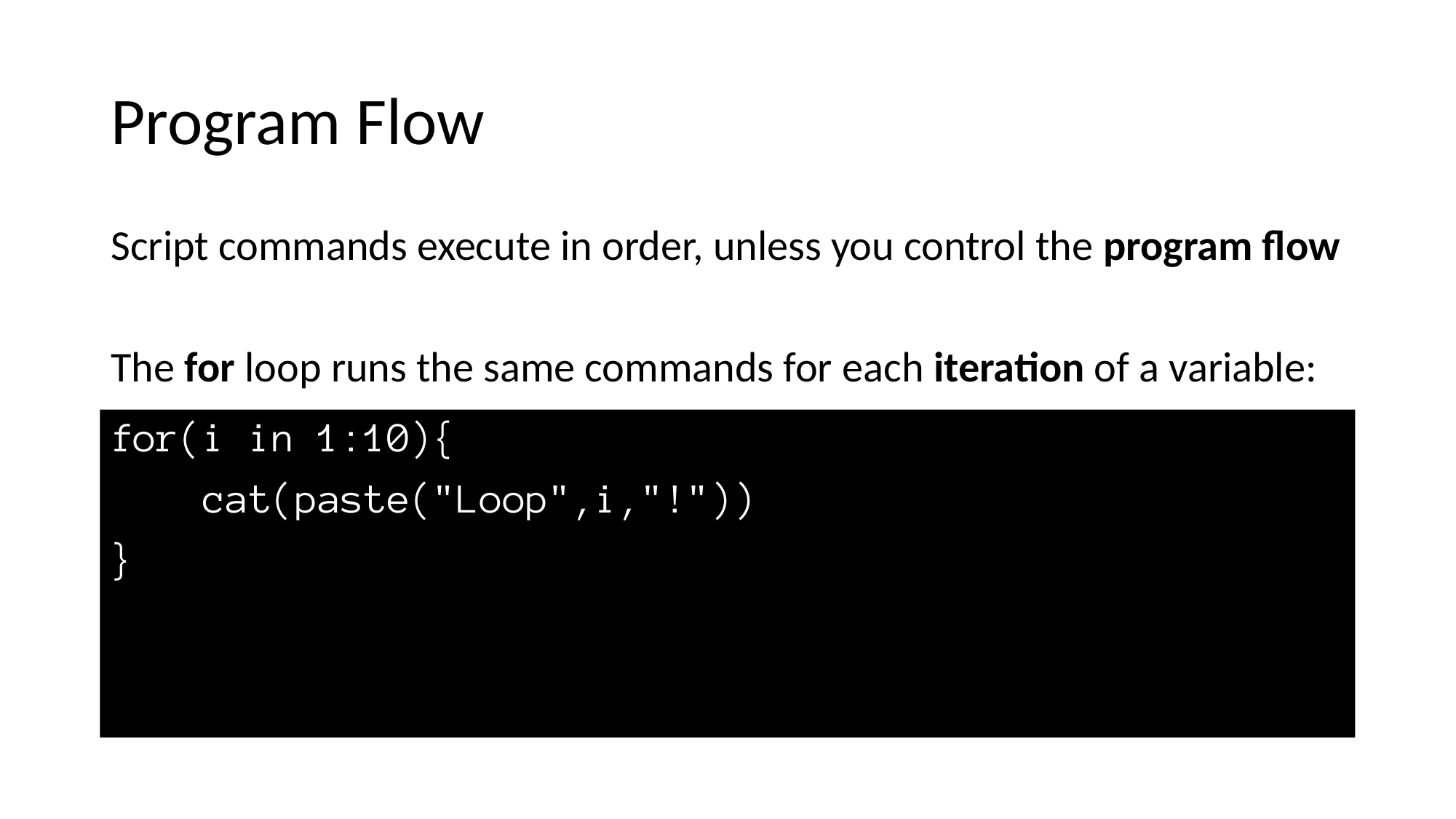

# Program Flow
Script commands execute in order, unless you control the program flow

The for loop runs the same commands for each iteration of a variable:
for(i in 1:10){
    cat(paste("Loop",i,"!"))
}